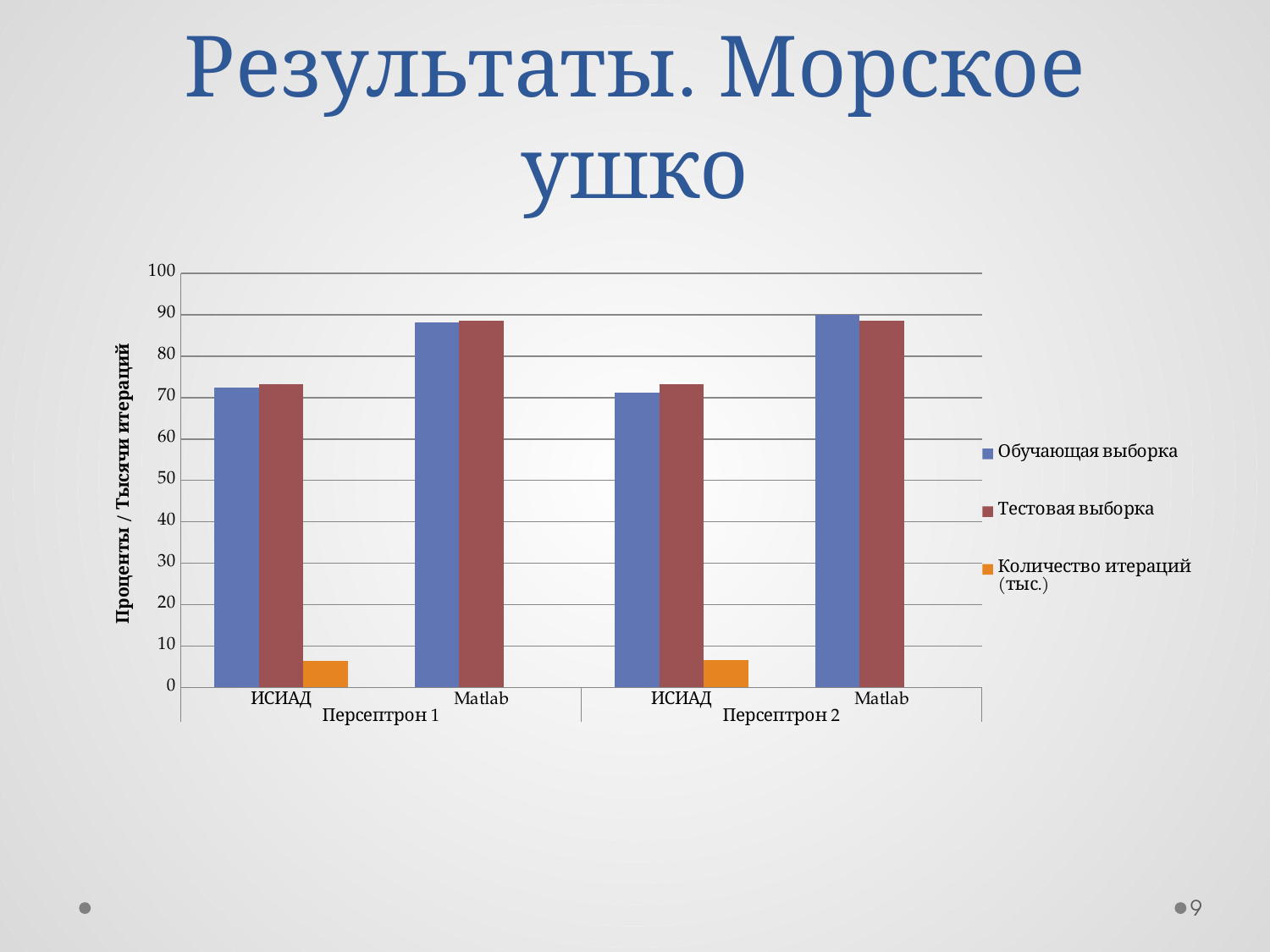

# Результаты. Морское ушко

### Chart

| Category | Обучающая выборка | Тестовая выборка | Количество итераций (тыс.) |
|---|---|---|---|
| ИСИАД | 72.44 | 73.17 | 6.418 |
| Matlab | 88.06 | 88.62 | None |
| ИСИАД | 71.09 | 73.17 | 6.654 |
| Matlab | 90.05 | 88.5 | None |
Проценты / Тысячи итераций
9